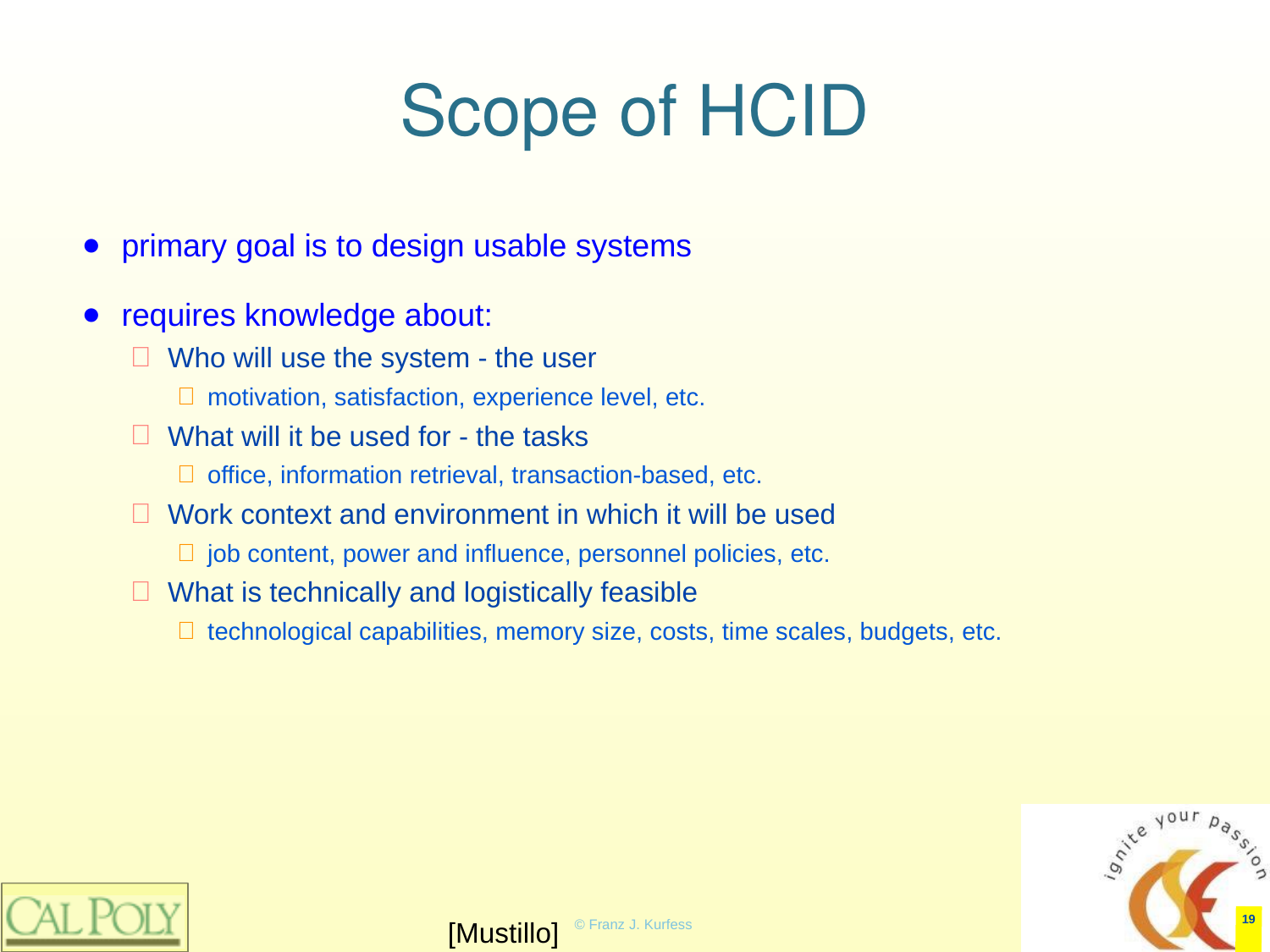

# Scope of HCID
primary goal is to design usable systems
requires knowledge about:
Who will use the system - the user
motivation, satisfaction, experience level, etc.
What will it be used for - the tasks
office, information retrieval, transaction-based, etc.
Work context and environment in which it will be used
job content, power and influence, personnel policies, etc.
What is technically and logistically feasible
technological capabilities, memory size, costs, time scales, budgets, etc.
19
[Mustillo]